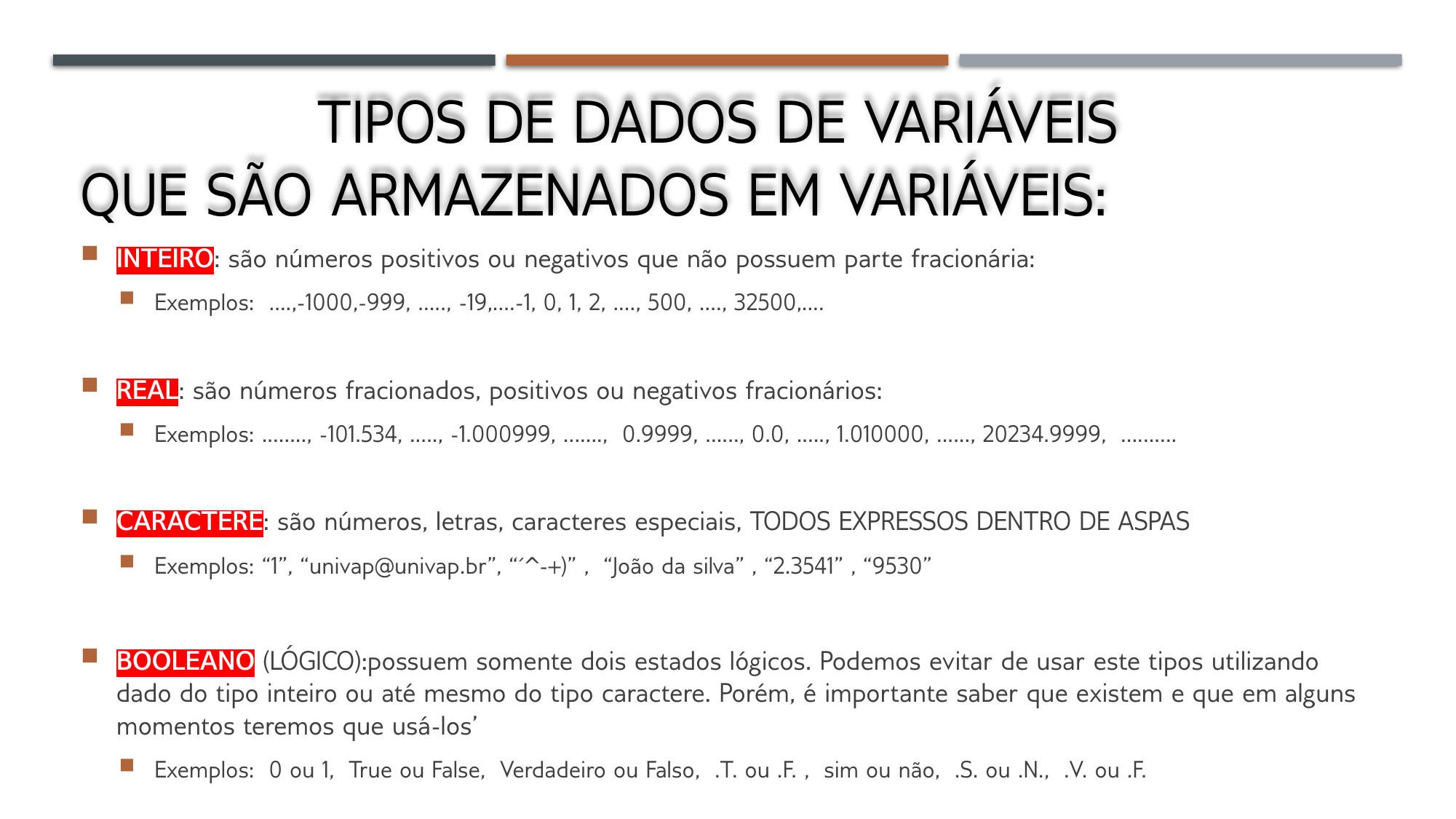

TIPOS DE DADOS DE VARIÁVEIS
QUE SÃO ARMAZENADOS EM VARIÁVEIS:
INTEIRO: são números positivos ou negativos que não possuem parte fracionária:
Exemplos:  ....,-1000,-999, ....., -19,....-1, 0, 1, 2, ...., 500, ...., 32500,....

REAL: são números fracionados, positivos ou negativos fracionários:
Exemplos: ........, -101.534, ....., -1.000999, .......,  0.9999, ......, 0.0, ....., 1.010000, ......, 20234.9999,  ..........

CARACTERE: são números, letras, caracteres especiais, TODOS EXPRESSOS DENTRO DE ASPAS
Exemplos: “1”, “univap@univap.br”, “´^-+)” ,  “João da silva” , “2.3541” , “9530”

BOOLEANO (LÓGICO):possuem somente dois estados lógicos. Podemos evitar de usar este tipos utilizando  dado do tipo inteiro ou até mesmo do tipo caractere. Porém, é importante saber que existem e que em alguns momentos teremos que usá-los’
Exemplos:  0 ou 1,  True ou False,  Verdadeiro ou Falso,  .T. ou .F. ,  sim ou não,  .S. ou .N.,  .V. ou .F.